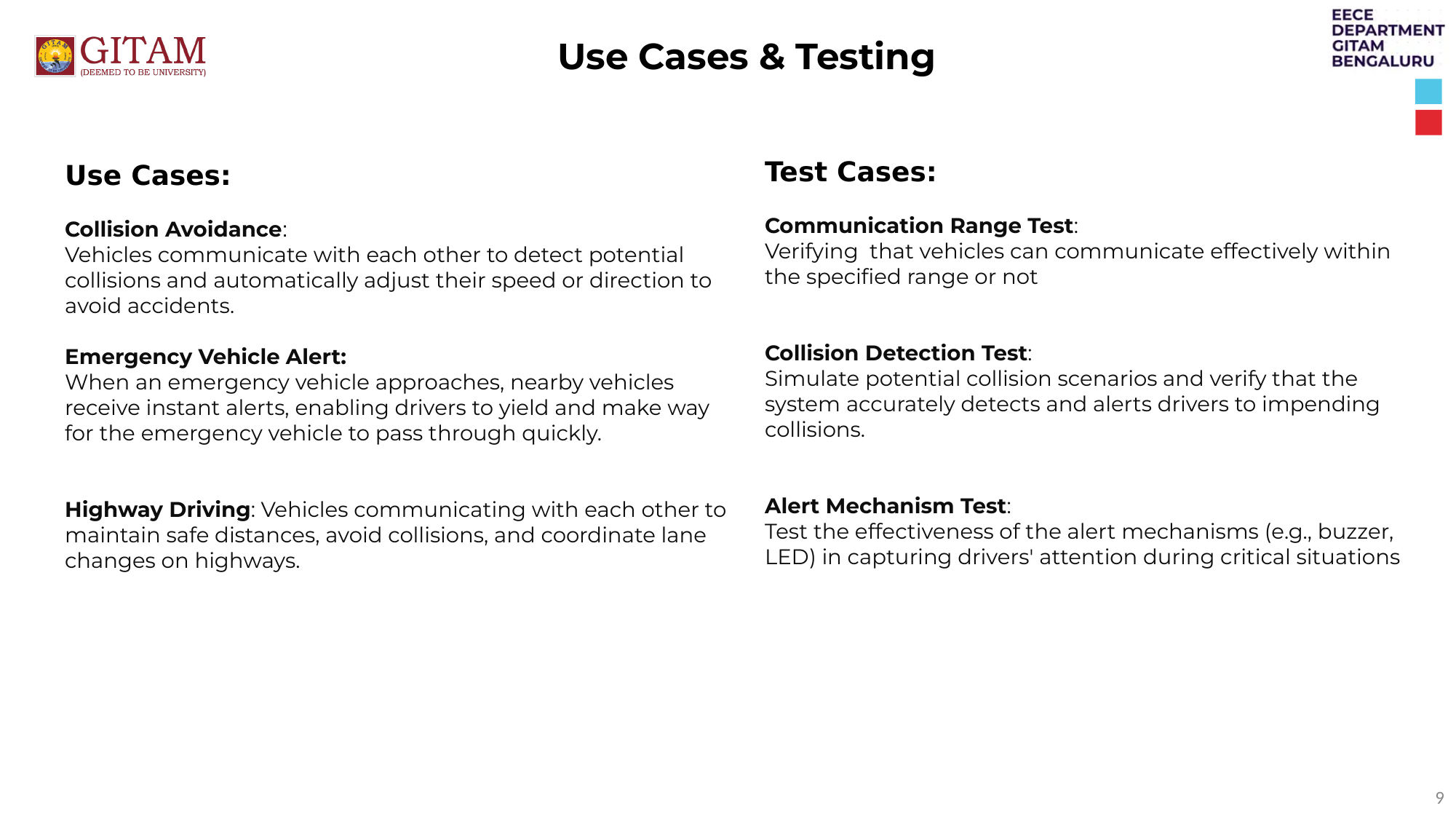

Use Cases & Testing

Test Cases:

Communication Range Test:
Verifying  that vehicles can communicate effectively within the specified range or not

Collision Detection Test:
Simulate potential collision scenarios and verify that the system accurately detects and alerts drivers to impending collisions.

Alert Mechanism Test:
Test the effectiveness of the alert mechanisms (e.g., buzzer, LED) in capturing drivers' attention during critical situations

Use Cases:

Collision Avoidance:
Vehicles communicate with each other to detect potential collisions and automatically adjust their speed or direction to avoid accidents.

Emergency Vehicle Alert:
When an emergency vehicle approaches, nearby vehicles receive instant alerts, enabling drivers to yield and make way for the emergency vehicle to pass through quickly.

Highway Driving: Vehicles communicating with each other to maintain safe distances, avoid collisions, and coordinate lane changes on highways.

9